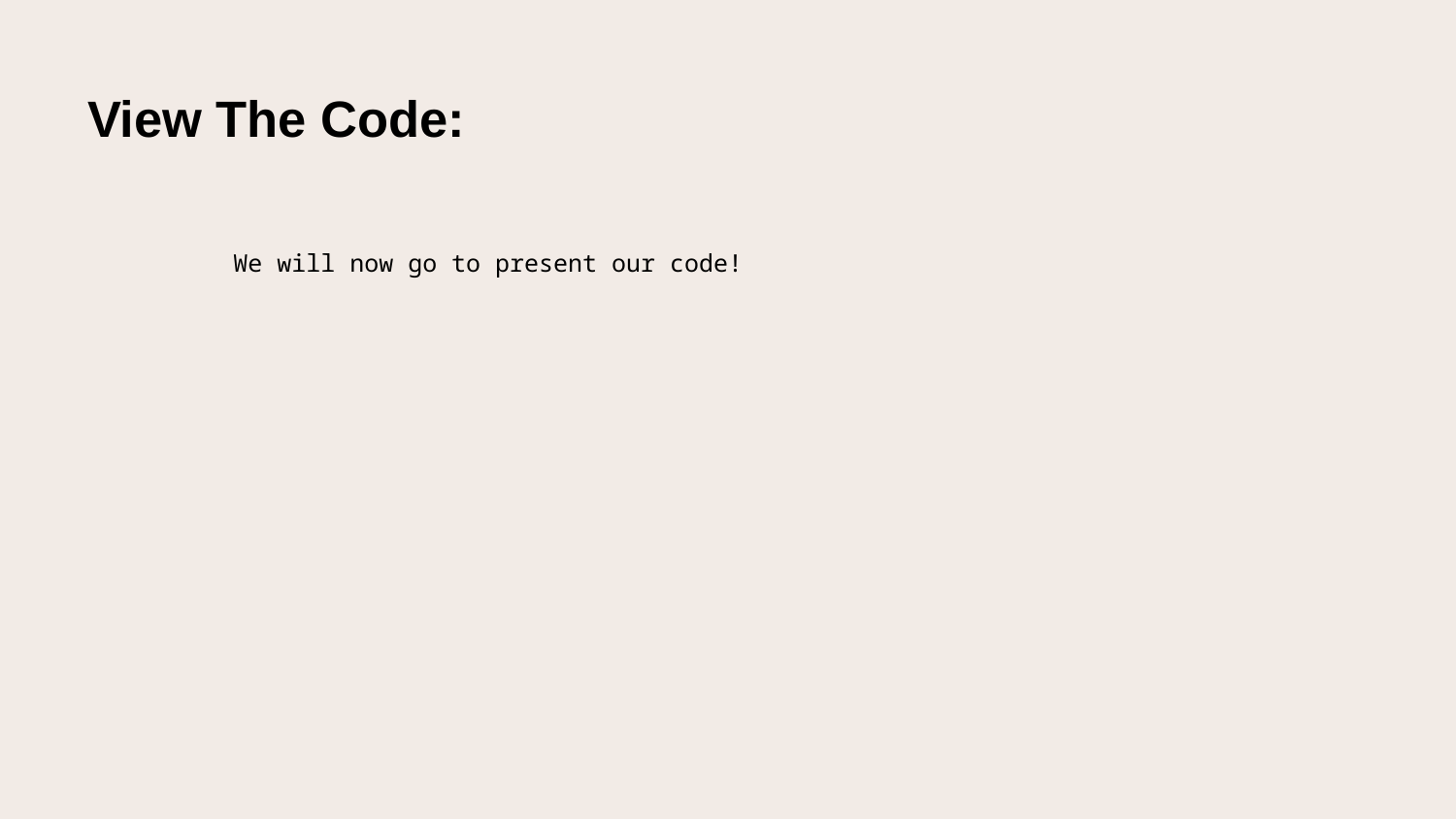

# View The Code:
We will now go to present our code!